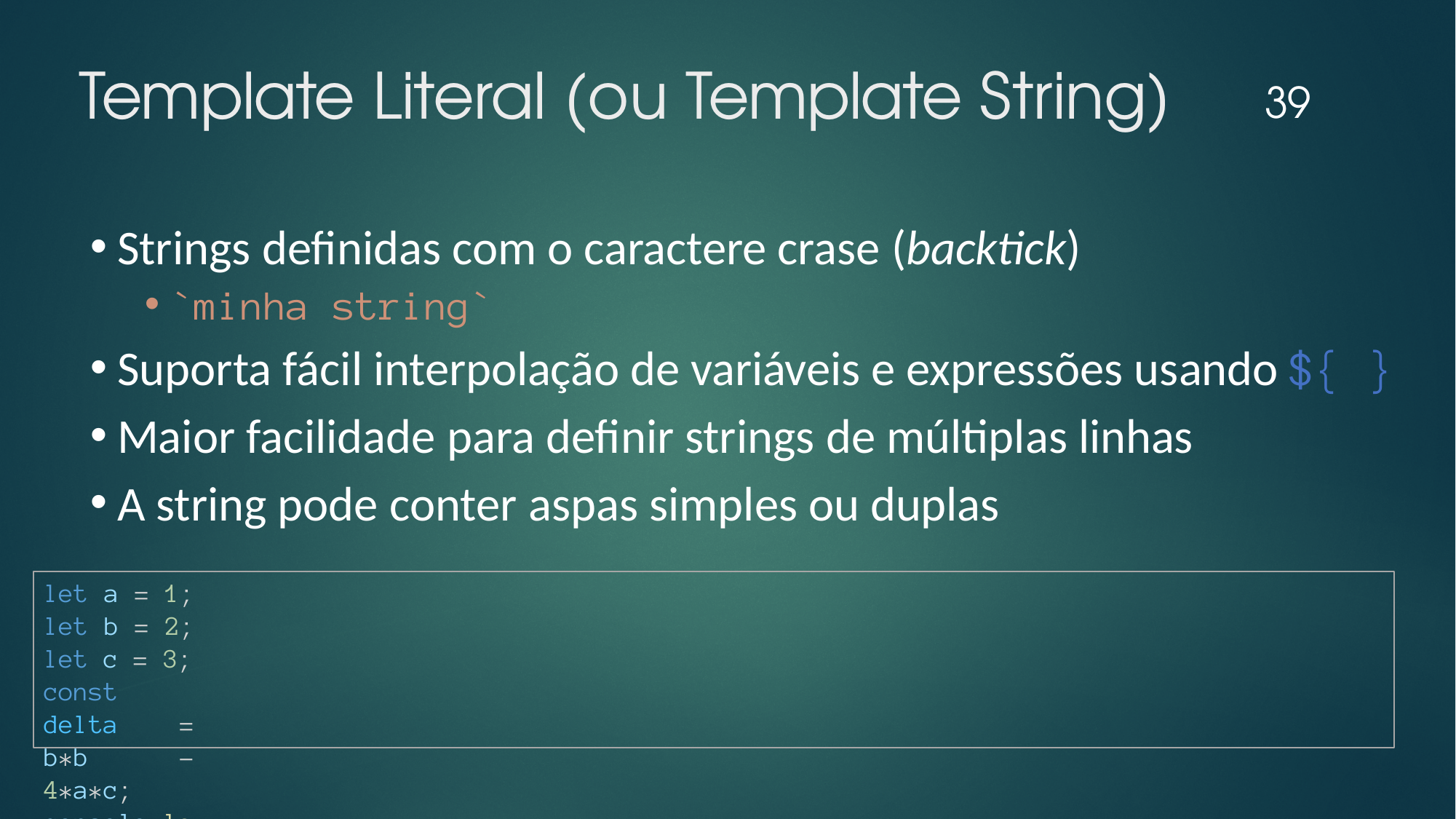

39
# Template Literal (ou Template String)
Strings definidas com o caractere crase (backtick)
`minha string`
Suporta fácil interpolação de variáveis e expressões usando ${ }
Maior facilidade para definir strings de múltiplas linhas
A string pode conter aspas simples ou duplas

let a = 1; let b = 2; let c = 3;
const delta = b*b - 4*a*c;
console.log(`o discriminante da equacao com coeficientes ${a}, ${b} e ${c} é ${delta}`);